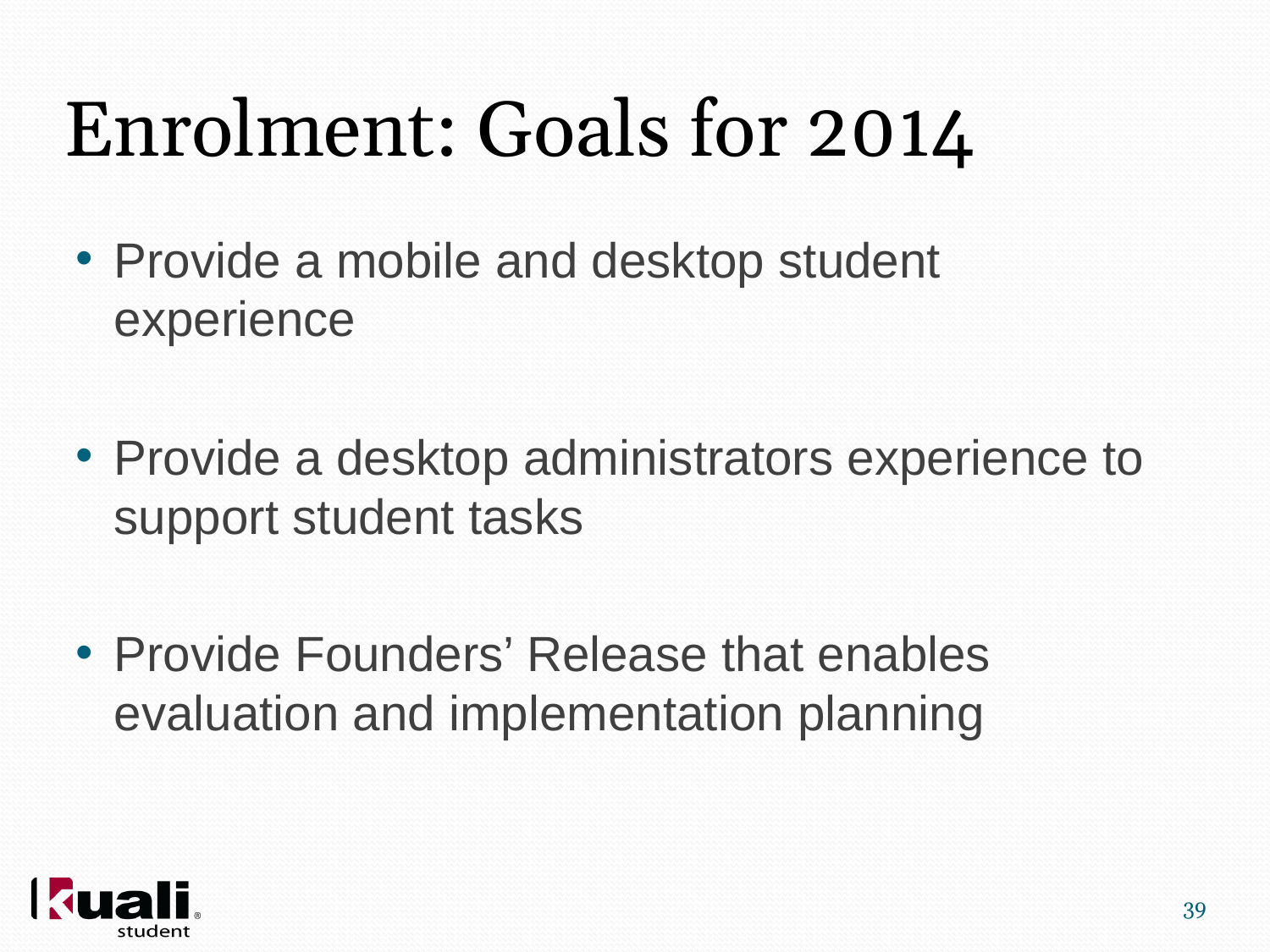

# Enrolment: Goals for 2014
Provide a mobile and desktop student experience

Provide a desktop administrators experience to support student tasks

Provide Founders’ Release that enables evaluation and implementation planning

39